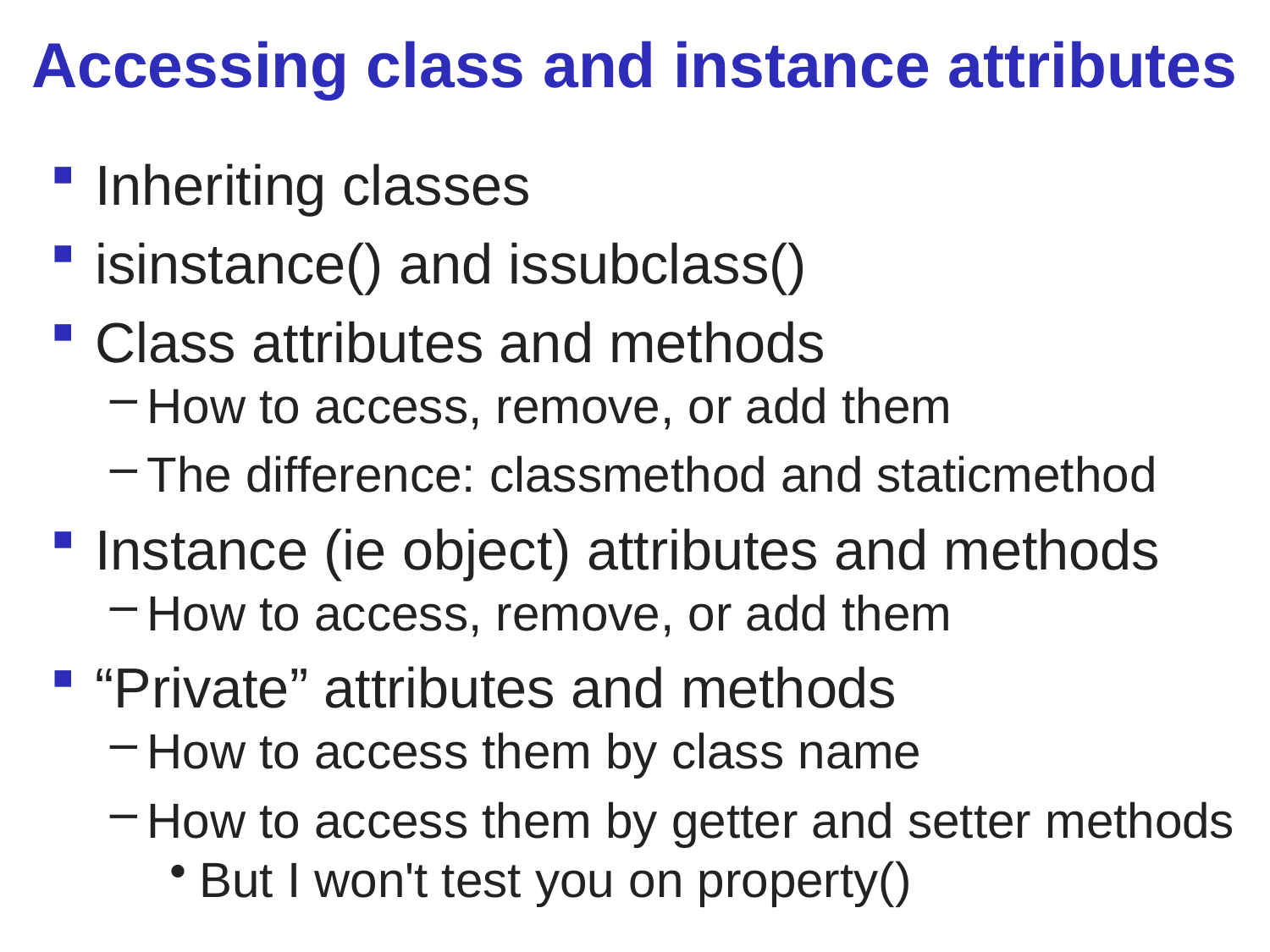

# Accessing class and instance attributes
Inheriting classes
isinstance() and issubclass()
Class attributes and methods
How to access, remove, or add them
The difference: classmethod and staticmethod
Instance (ie object) attributes and methods
How to access, remove, or add them
“Private” attributes and methods
How to access them by class name
How to access them by getter and setter methods
But I won't test you on property()